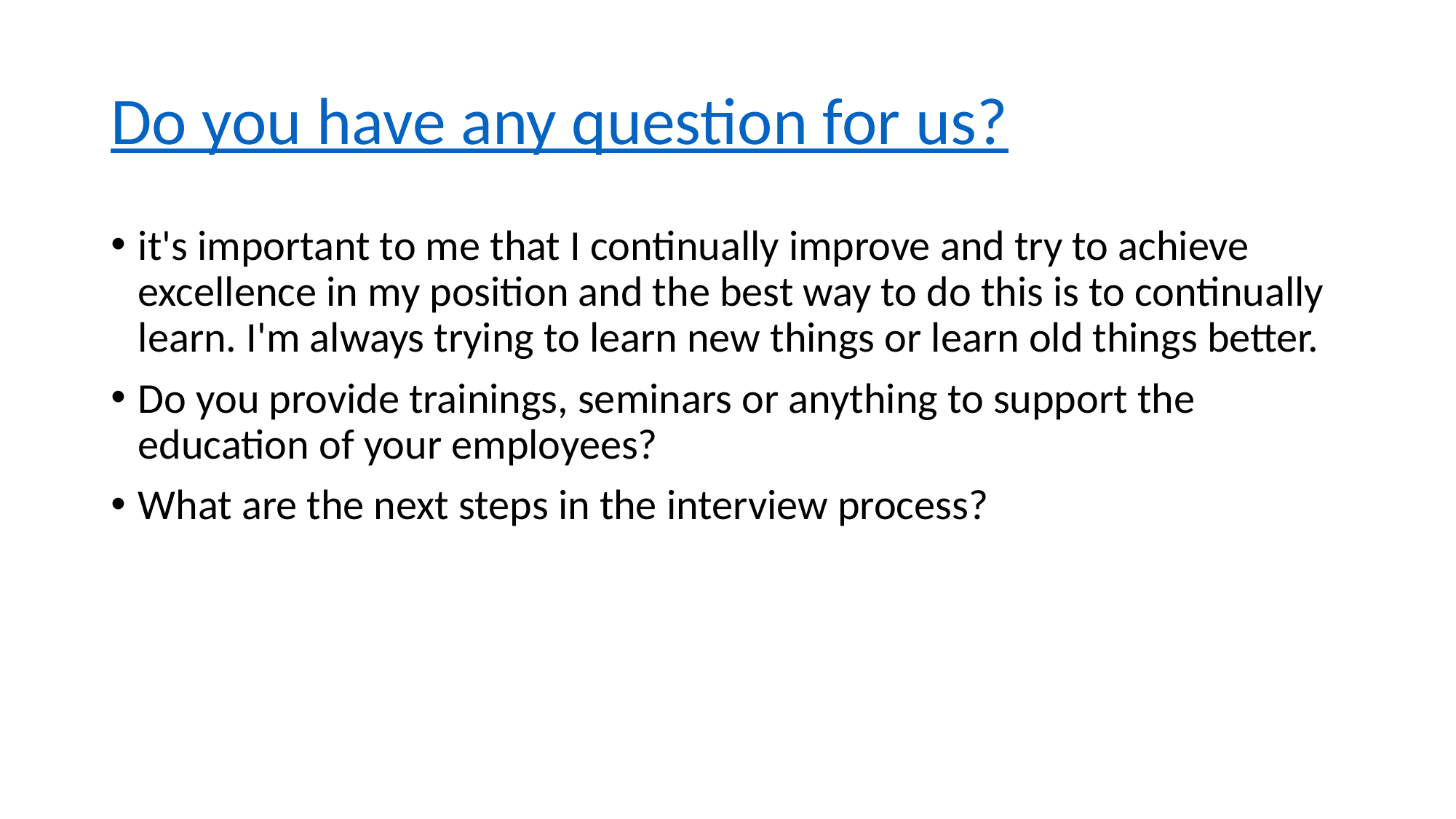

# Do you have any question for us?
it's important to me that I continually improve and try to achieve excellence in my position and the best way to do this is to continually learn. I'm always trying to learn new things or learn old things better.
Do you provide trainings, seminars or anything to support the education of your employees?
What are the next steps in the interview process?